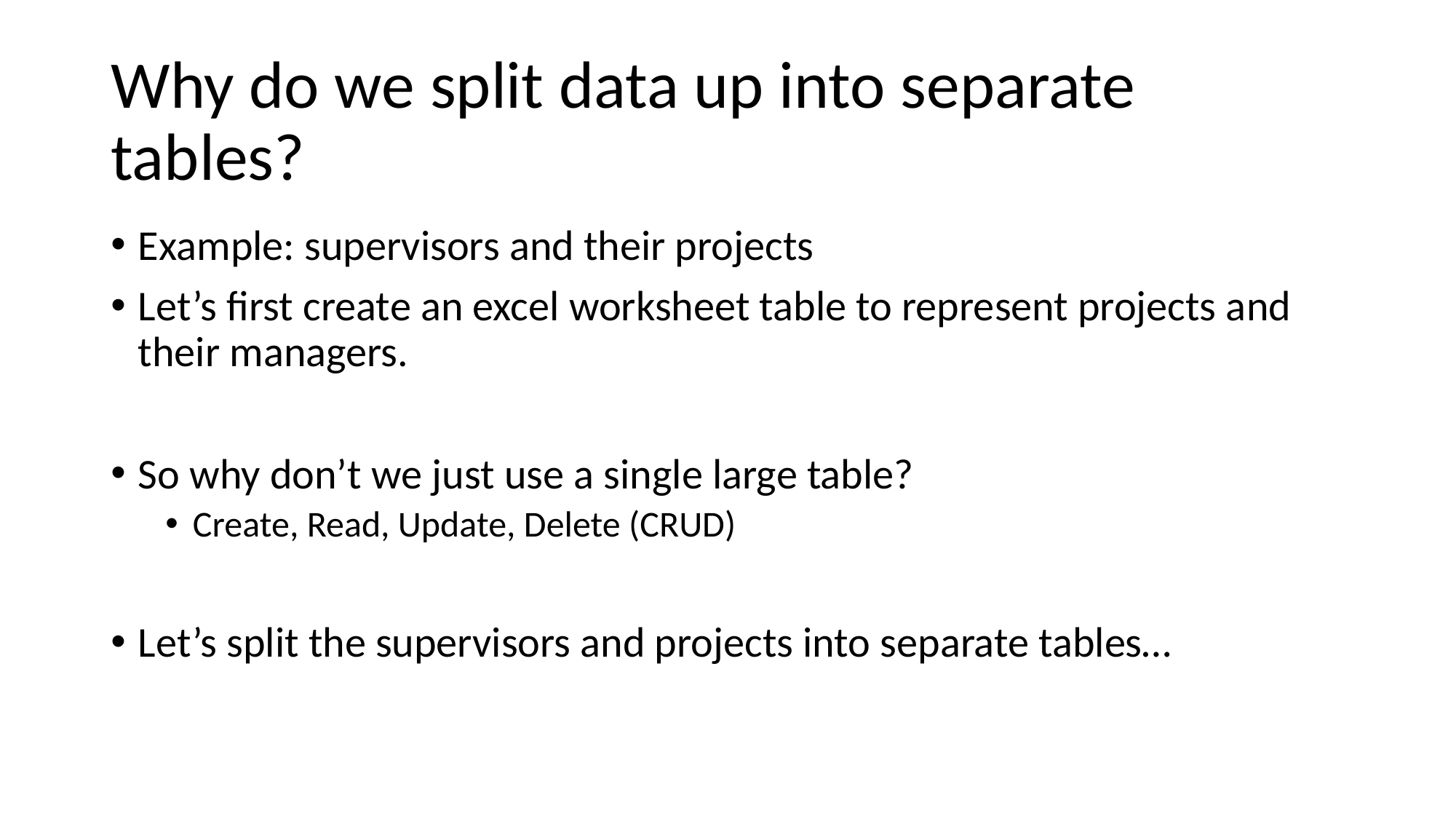

# Why do we split data up into separate tables?
Example: supervisors and their projects
Let’s first create an excel worksheet table to represent projects and their managers.

So why don’t we just use a single large table?
Create, Read, Update, Delete (CRUD)

Let’s split the supervisors and projects into separate tables…